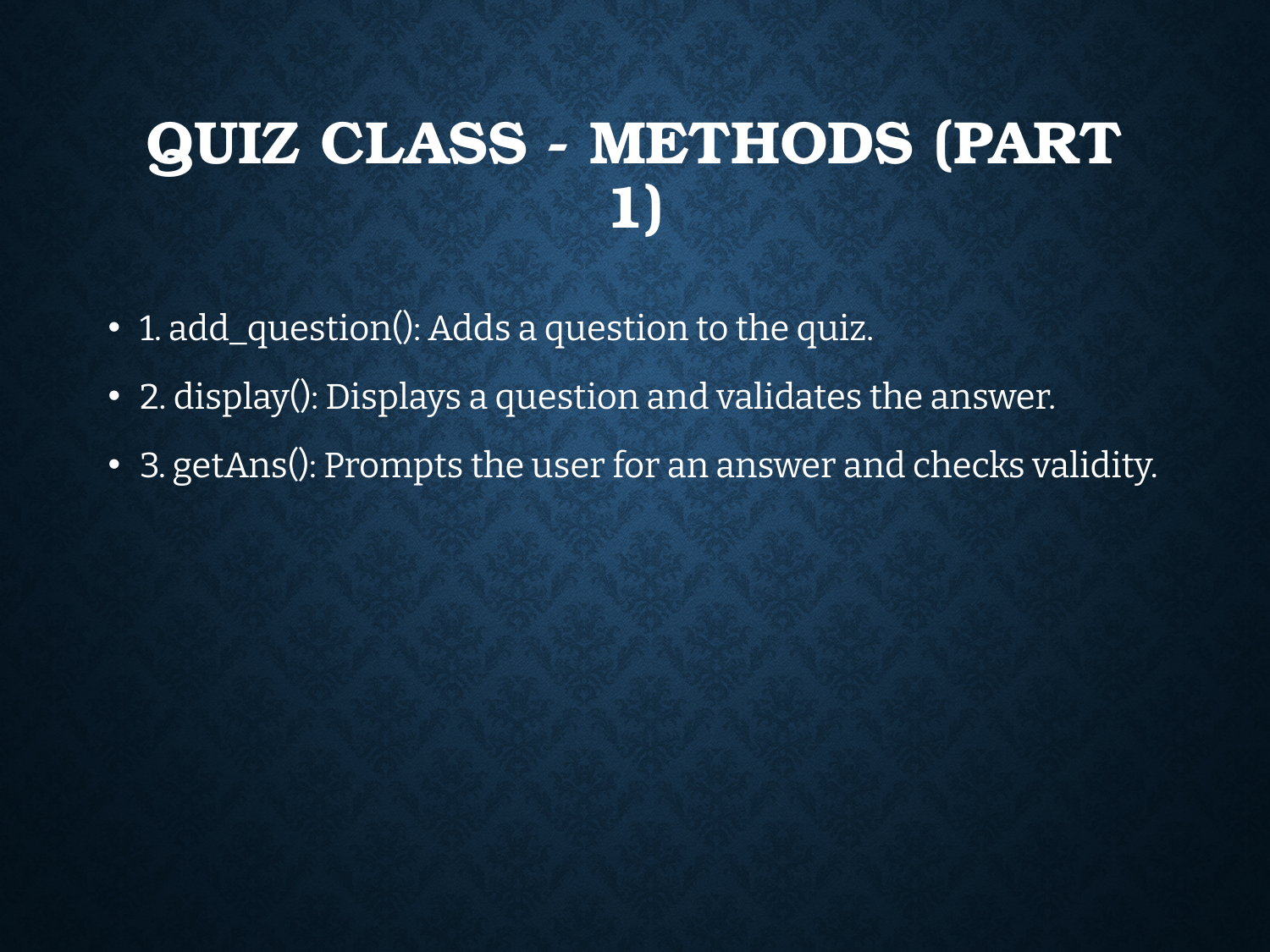

# quiz Class - Methods (Part 1)
1. add_question(): Adds a question to the quiz.
2. display(): Displays a question and validates the answer.
3. getAns(): Prompts the user for an answer and checks validity.